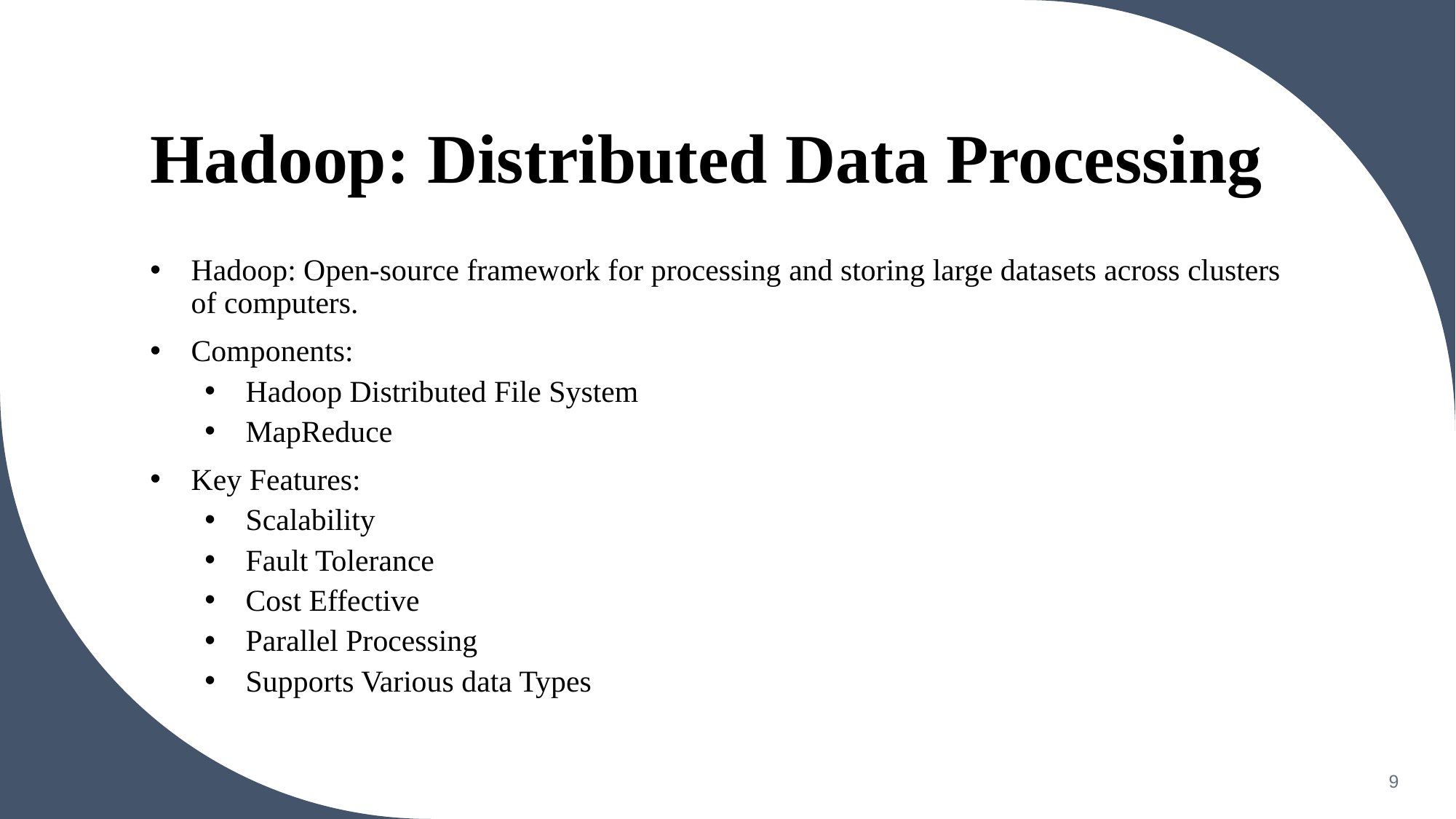

# Hadoop: Distributed Data Processing
Hadoop: Open-source framework for processing and storing large datasets across clusters of computers.
Components:
Hadoop Distributed File System
MapReduce
Key Features:
Scalability
Fault Tolerance
Cost Effective
Parallel Processing
Supports Various data Types
9